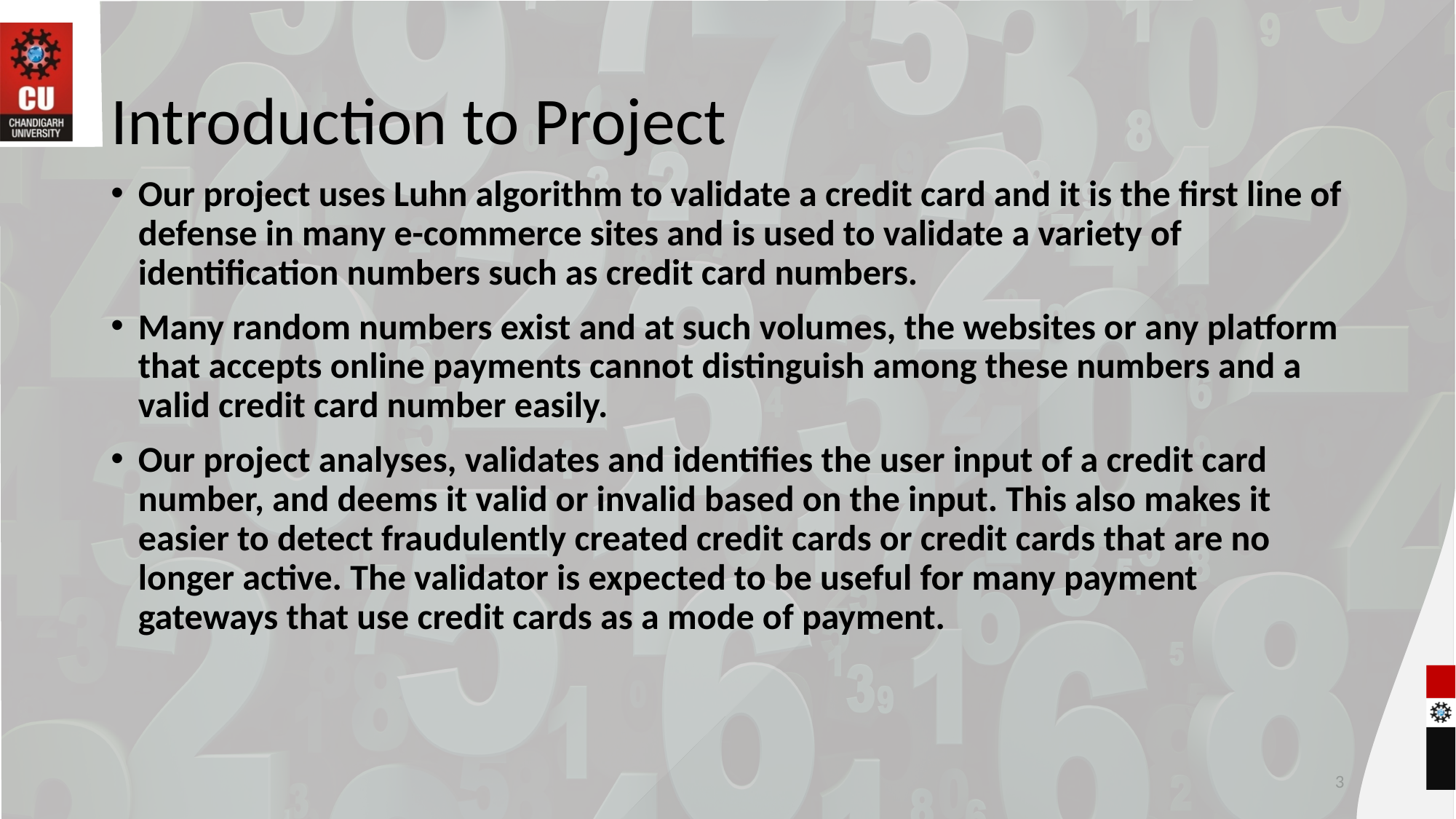

# Introduction to Project
Our project uses Luhn algorithm to validate a credit card and it is the first line of defense in many e-commerce sites and is used to validate a variety of identification numbers such as credit card numbers.
Many random numbers exist and at such volumes, the websites or any platform that accepts online payments cannot distinguish among these numbers and a valid credit card number easily.
Our project analyses, validates and identifies the user input of a credit card number, and deems it valid or invalid based on the input. This also makes it easier to detect fraudulently created credit cards or credit cards that are no longer active. The validator is expected to be useful for many payment gateways that use credit cards as a mode of payment.

3